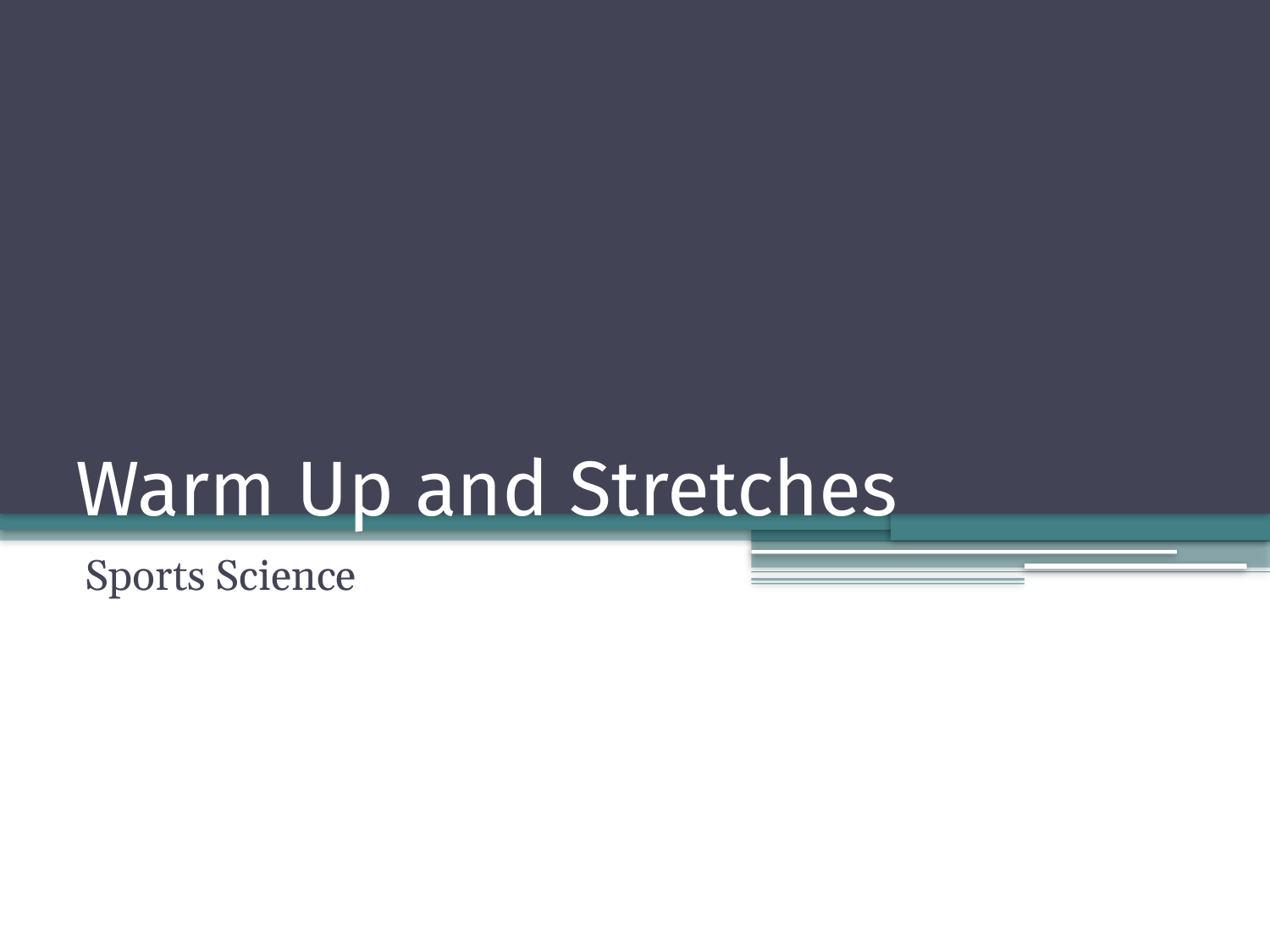

# Warm Up and Stretches
Sports Science